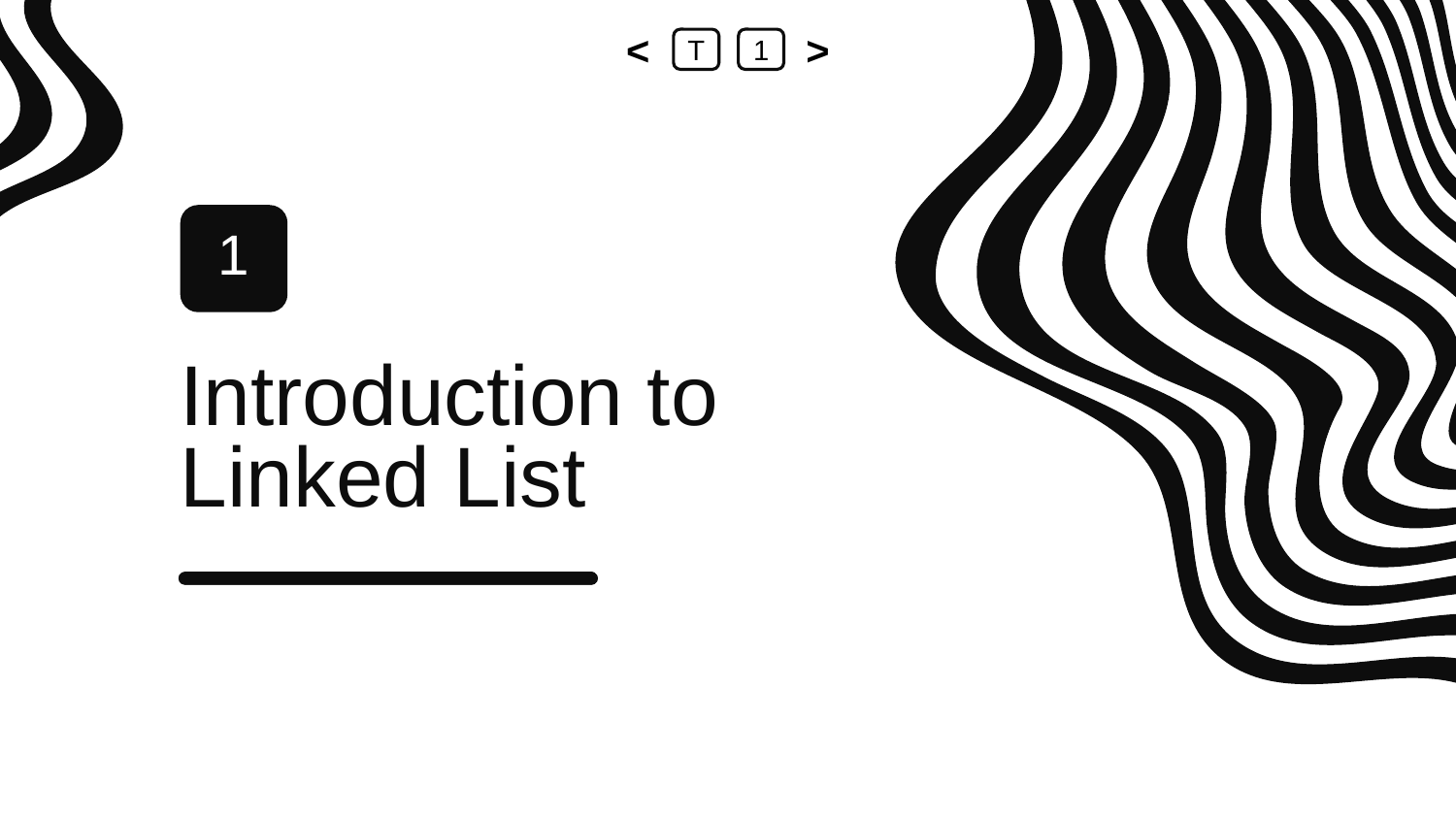

<
T
1
>

1

# Introduction to Linked List